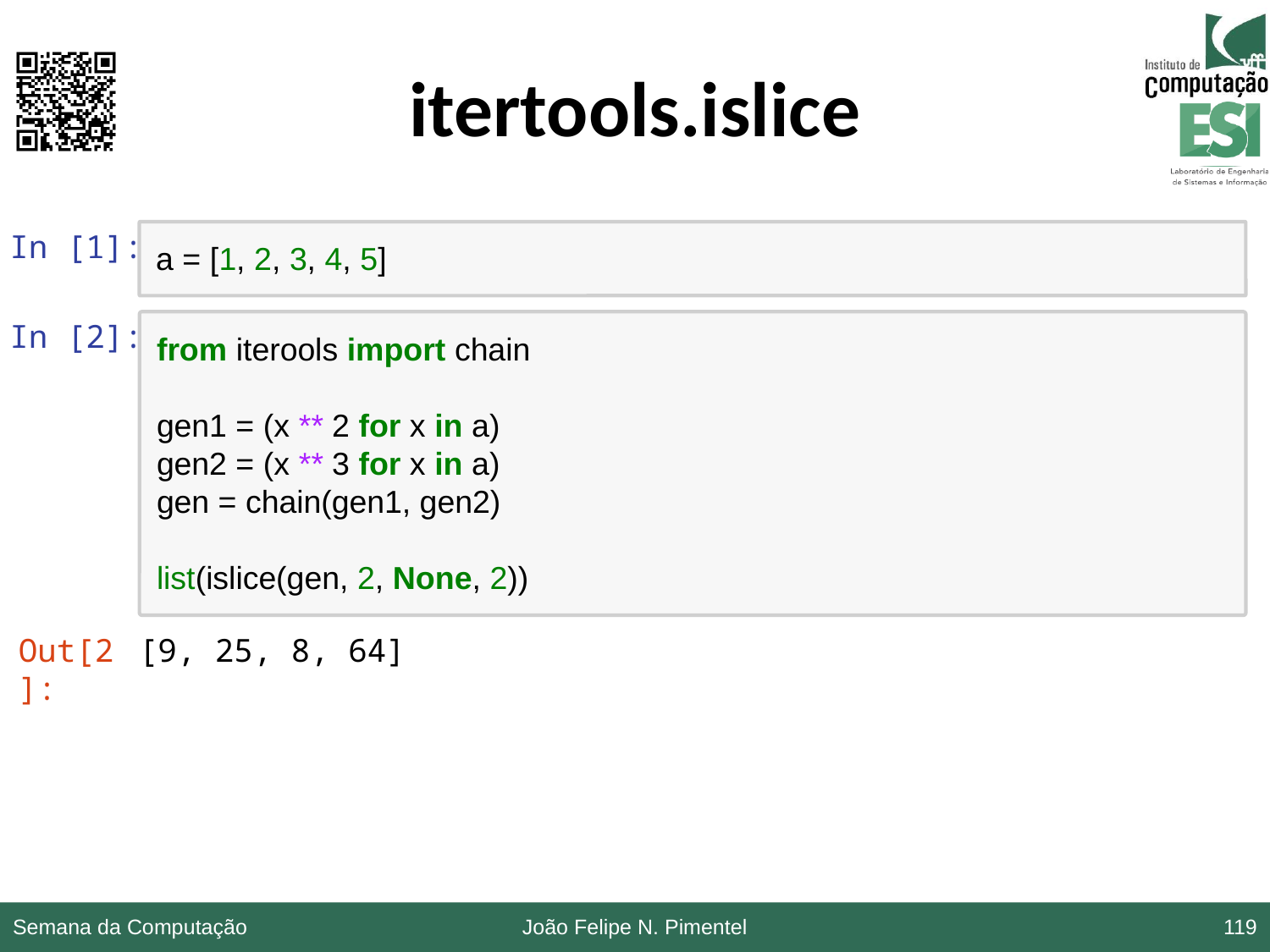

# itertools.islice
In [1]:
a = [1, 2, 3, 4, 5]

In [2]:
from iterools import chain

gen1 = (x ** 2 for x in a)
gen2 = (x ** 3 for x in a)
gen = chain(gen1, gen2)

list(islice(gen, 2, None, 2))
Out[2]:
[9, 25, 8, 64]
Semana da Computação
João Felipe N. Pimentel
119